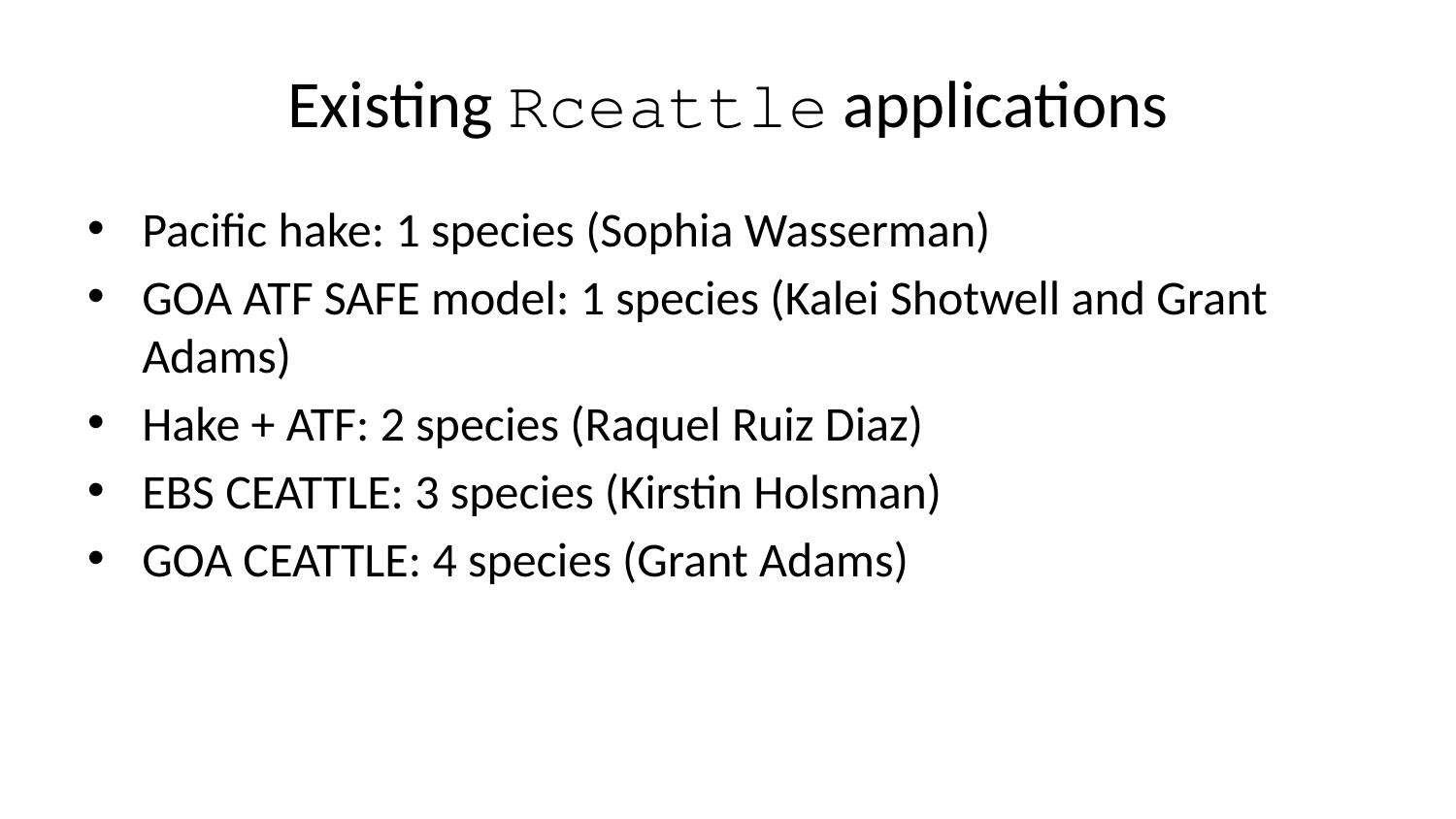

# Existing Rceattle applications
Pacific hake: 1 species (Sophia Wasserman)
GOA ATF SAFE model: 1 species (Kalei Shotwell and Grant Adams)
Hake + ATF: 2 species (Raquel Ruiz Diaz)
EBS CEATTLE: 3 species (Kirstin Holsman)
GOA CEATTLE: 4 species (Grant Adams)